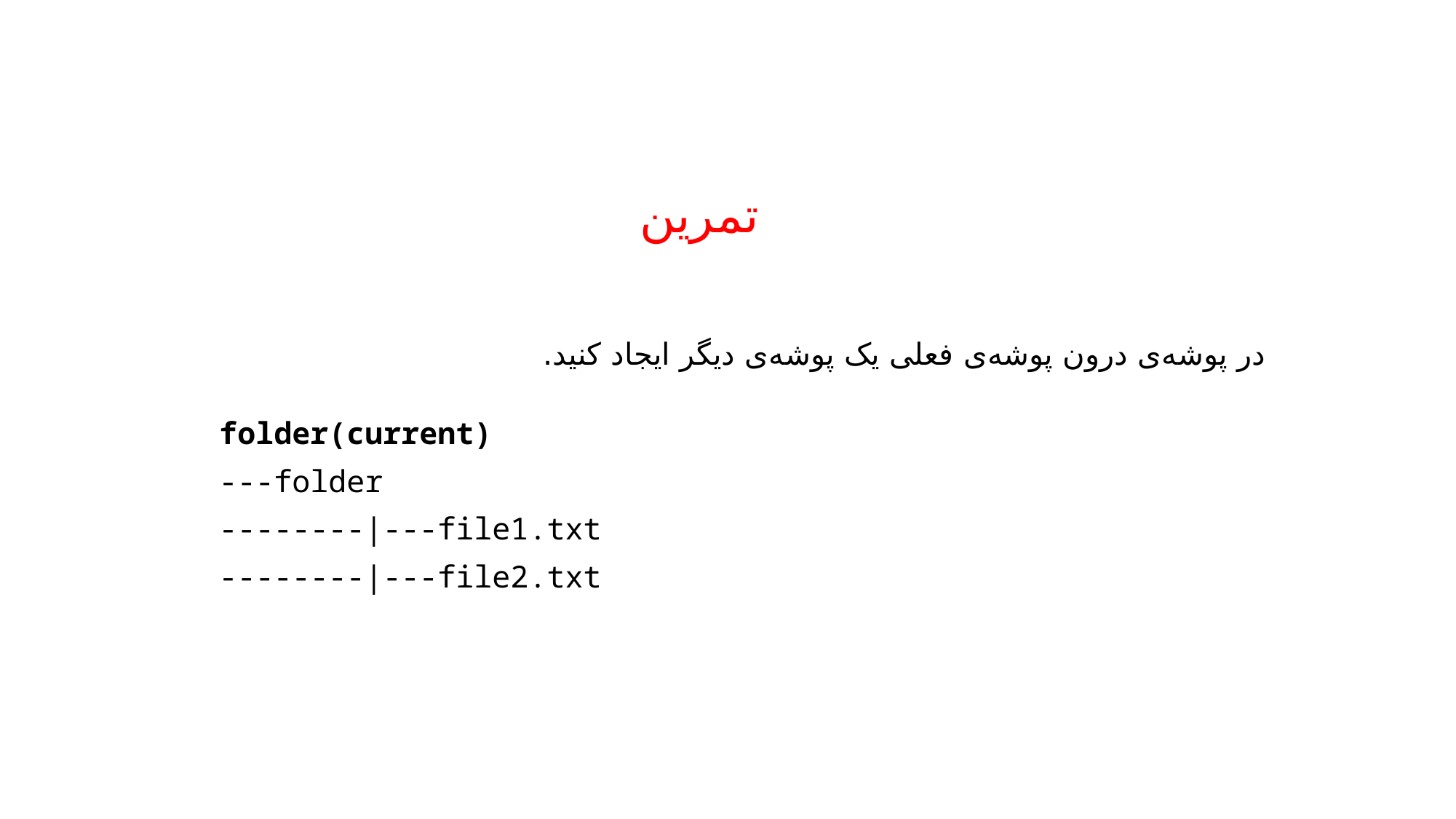

تمرین
در پوشه‌ی درون پوشه‌ی فعلی یک پوشه‌ی دیگر ایجاد کنید.
folder(current)
---folder
--------|---file1.txt
--------|---file2.txt